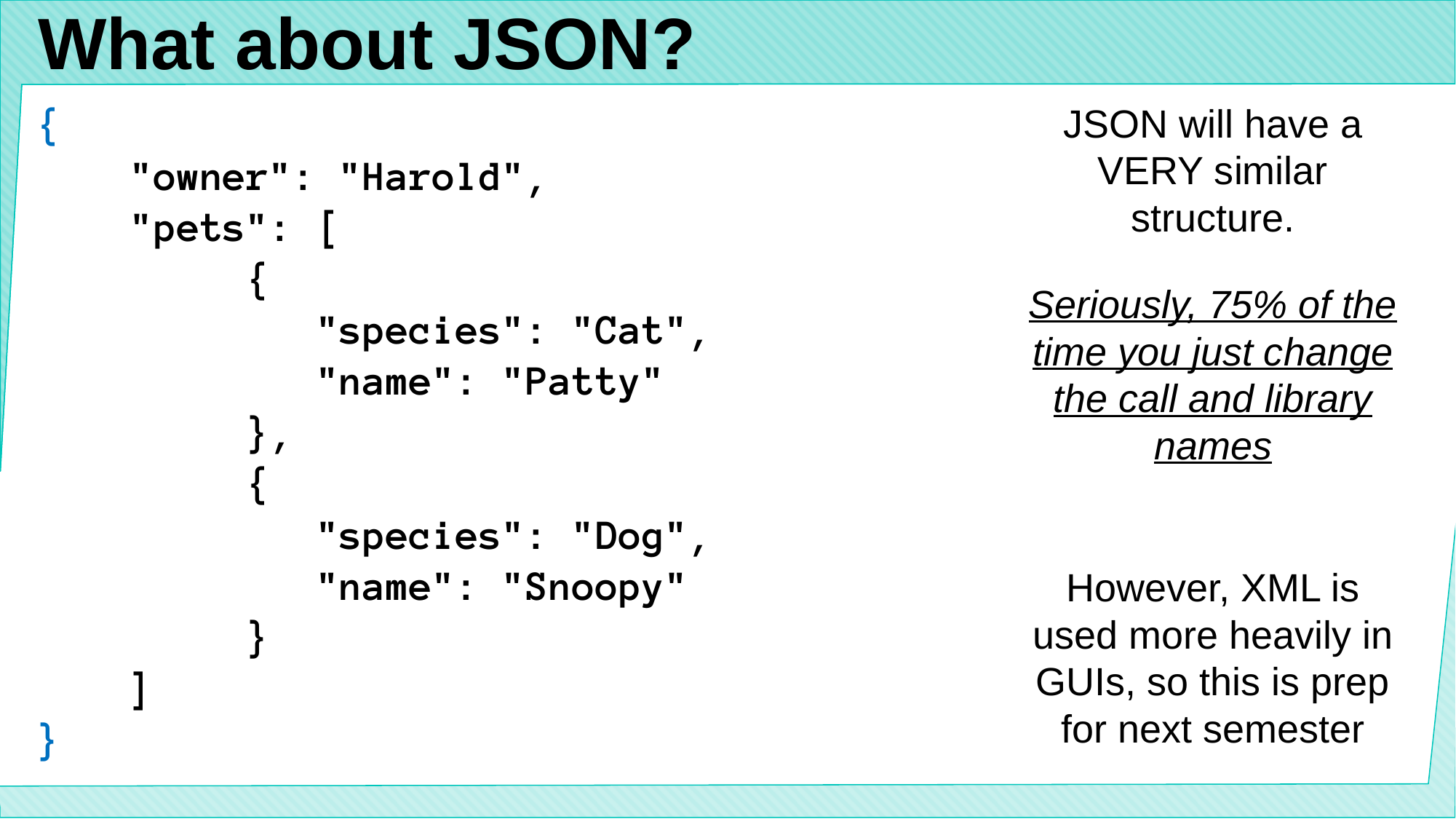

# What about JSON?
{
    "owner": "Harold",
    "pets": [
         {
            "species": "Cat",
            "name": "Patty"
         },
         {
            "species": "Dog",
            "name": "Snoopy"
         }
    ]
}

JSON will have a VERY similar structure.
Seriously, 75% of the time you just change the call and library names

However, XML is used more heavily in GUIs, so this is prep for next semester